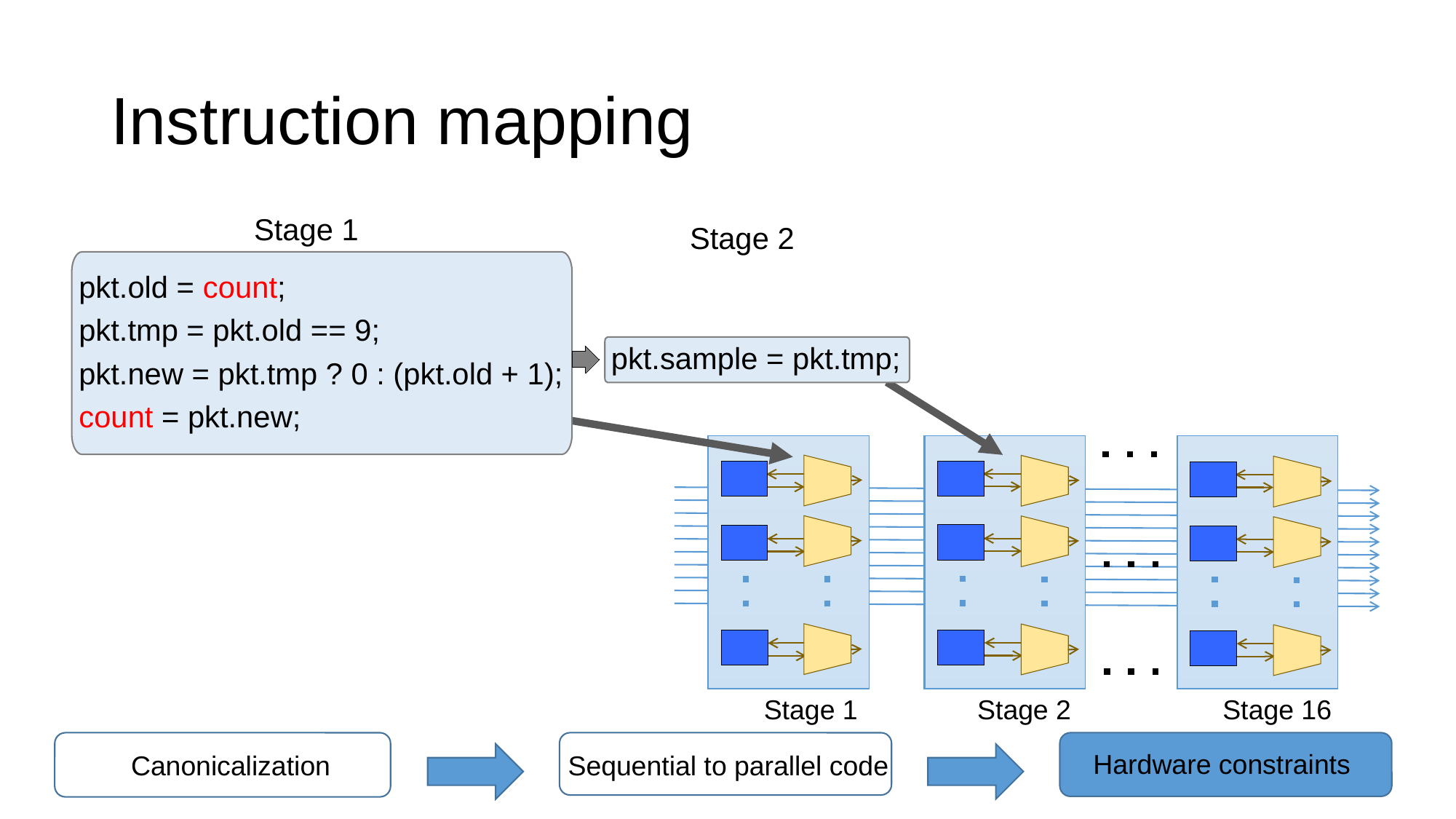

# Instruction mapping

pkt.old = count;
pkt.tmp = pkt.old == 9;
pkt.new = pkt.tmp ? 0 : (pkt.old + 1);
count = pkt.new;
pkt.sample = pkt.tmp;

Stage 1
Stage 2

Stage 1
Stage 2
Stage 16

Hardware constraints
Canonicalization
Sequential to parallel code

30